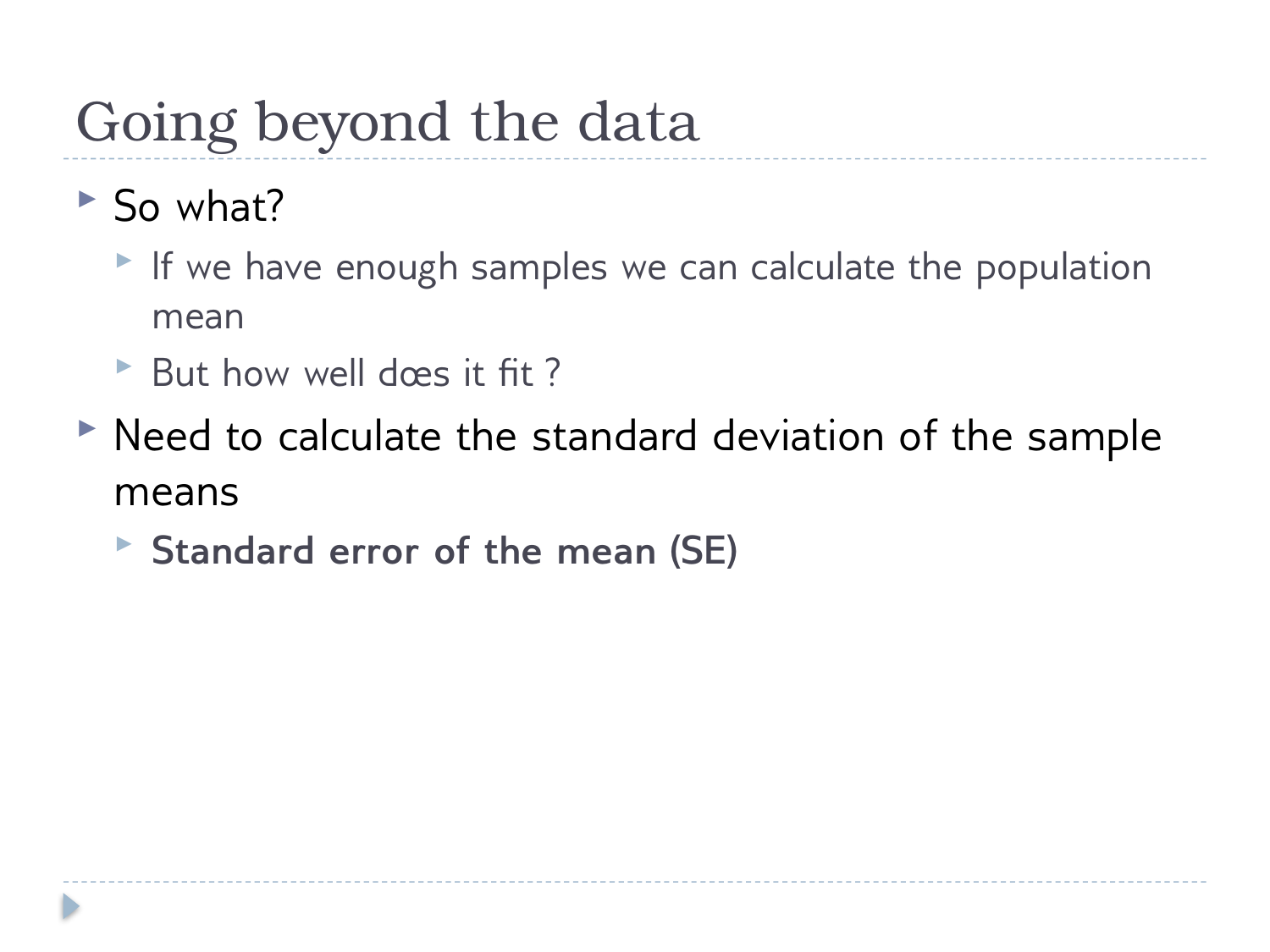

# Going beyond the data
So what?
If we have enough samples we can calculate the population mean
But how well does it fit ?
Need to calculate the standard deviation of the sample means
Standard error of the mean (SE)